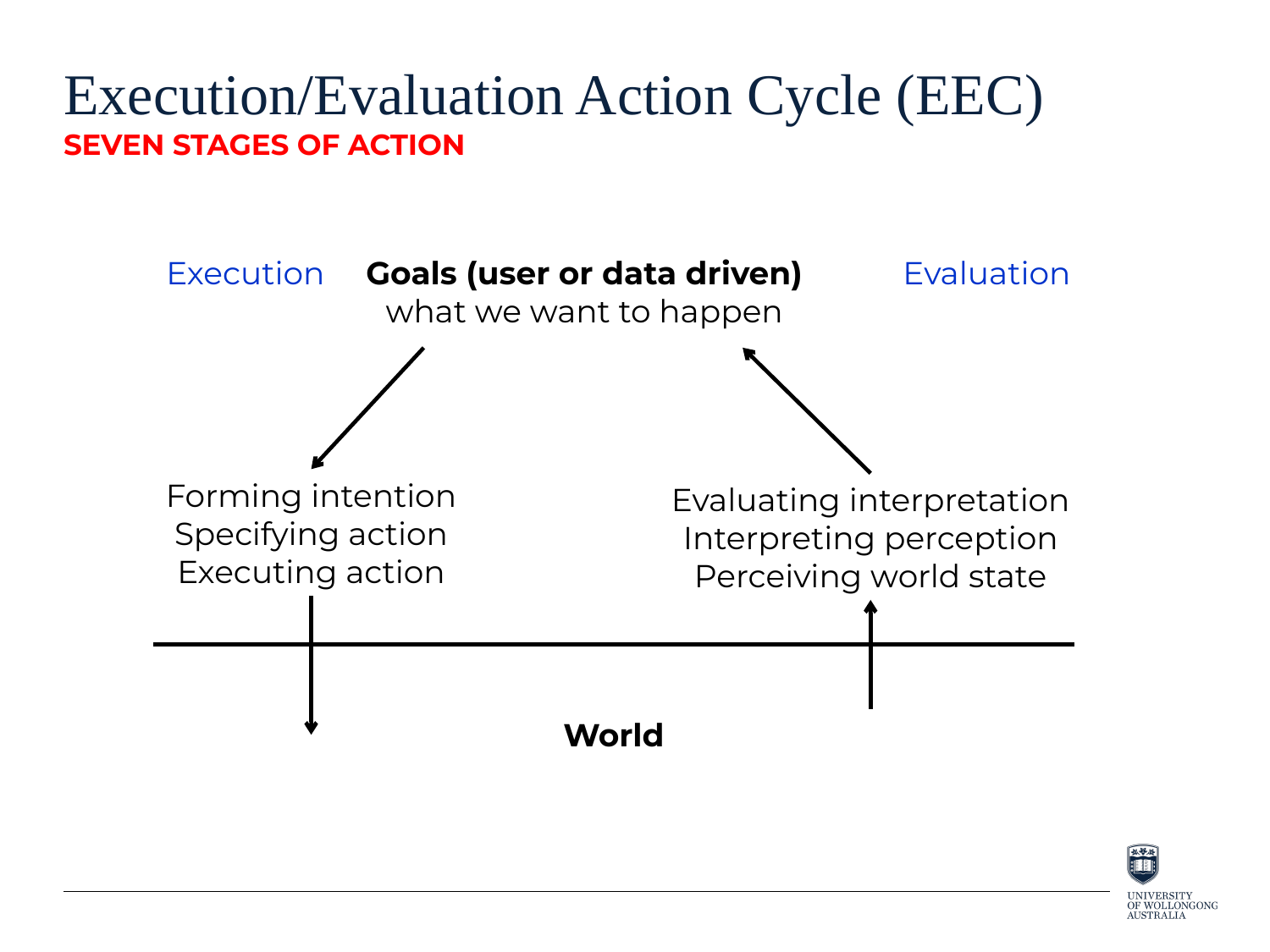

# Execution/Evaluation Action Cycle (EEC) SEVEN STAGES OF ACTION
Execution
Goals (user or data driven)
what we want to happen
Evaluation
Forming intention
Specifying action
Executing action
Evaluating interpretation
Interpreting perception
Perceiving world state
World